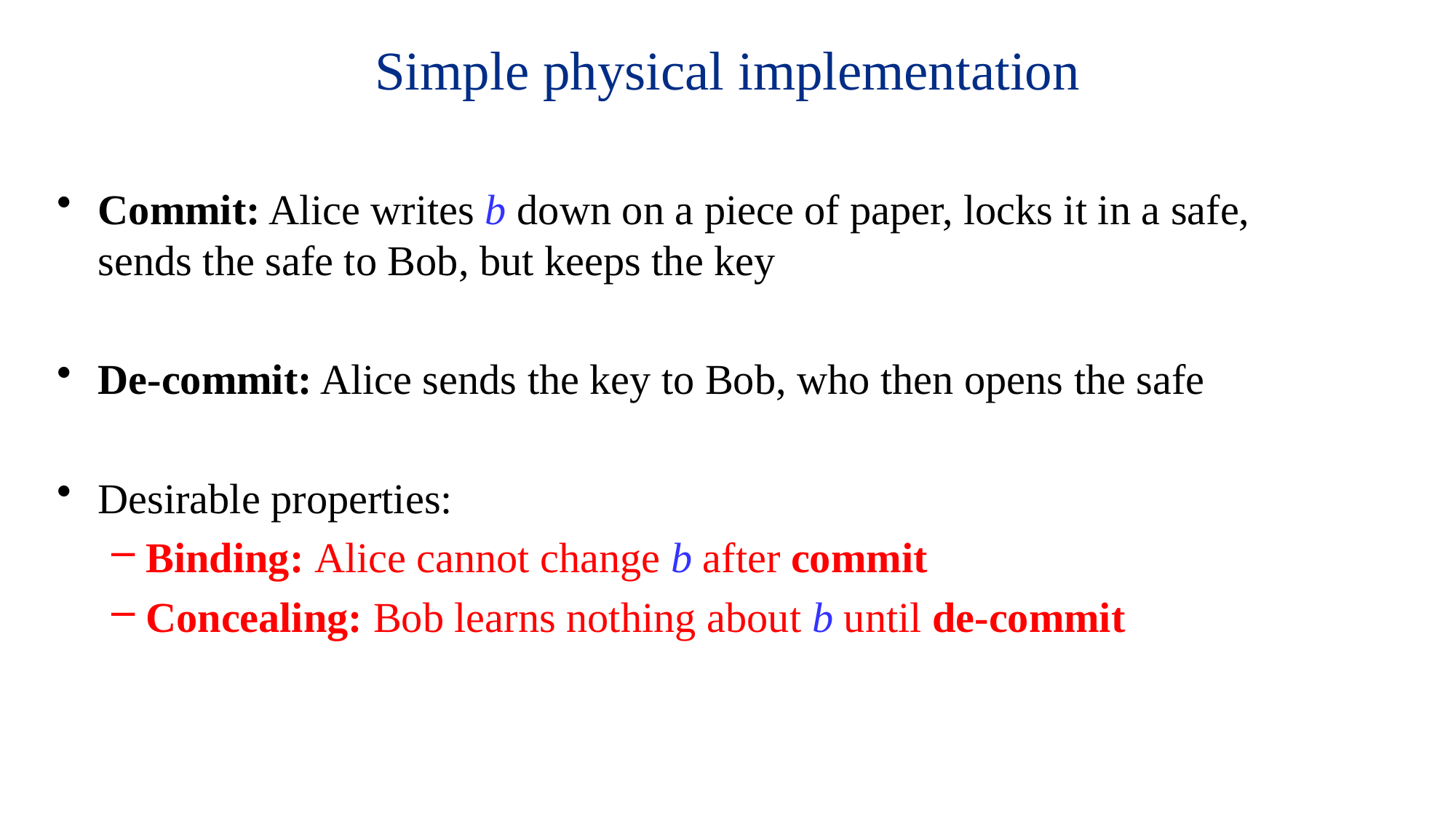

# Simple physical implementation
Commit: Alice writes b down on a piece of paper, locks it in a safe, sends the safe to Bob, but keeps the key

De-commit: Alice sends the key to Bob, who then opens the safe

Desirable properties:
Binding: Alice cannot change b after commit
Concealing: Bob learns nothing about b until de-commit